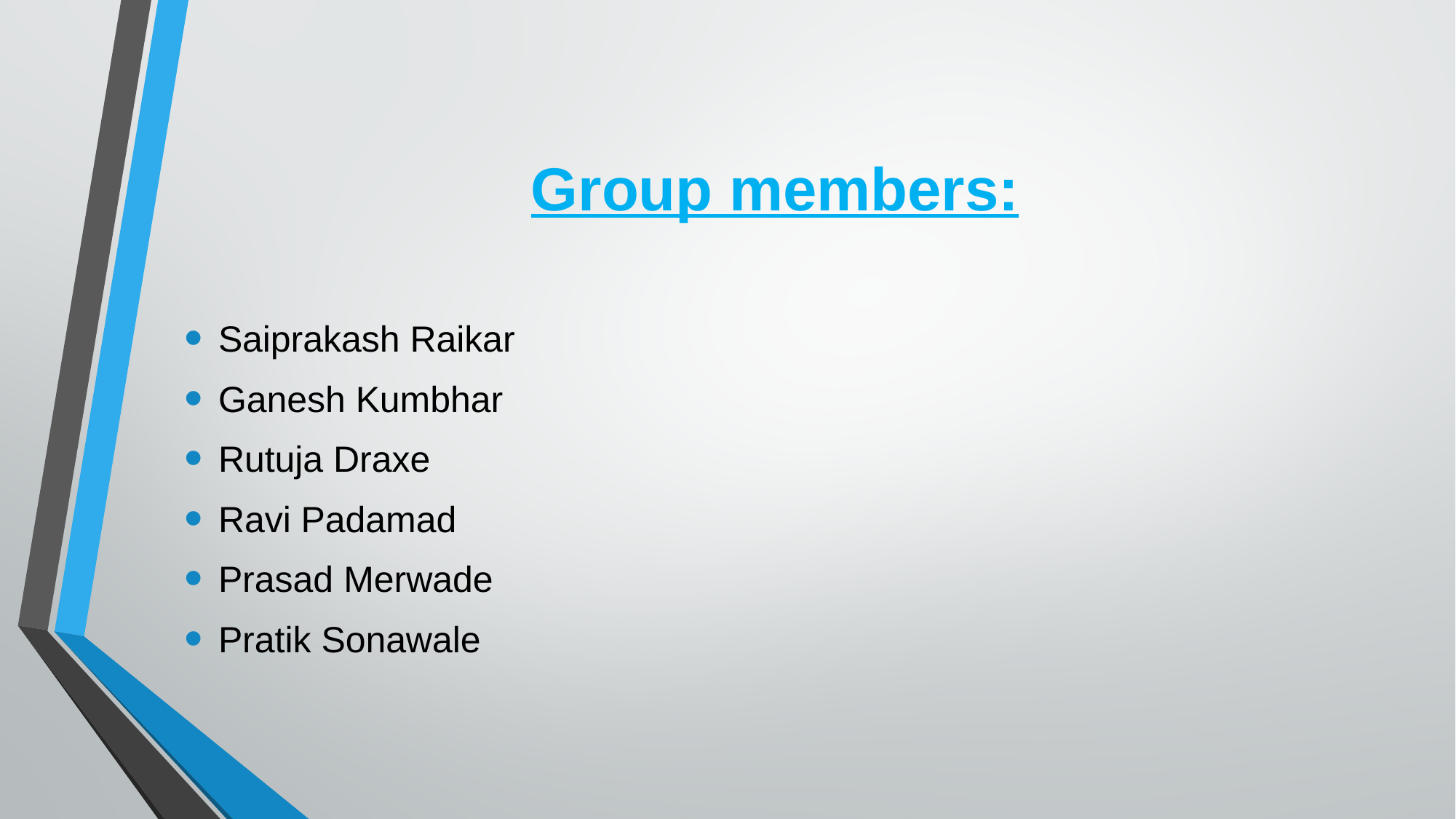

# Group members:
Saiprakash Raikar
Ganesh Kumbhar
Rutuja Draxe
Ravi Padamad
Prasad Merwade
Pratik Sonawale